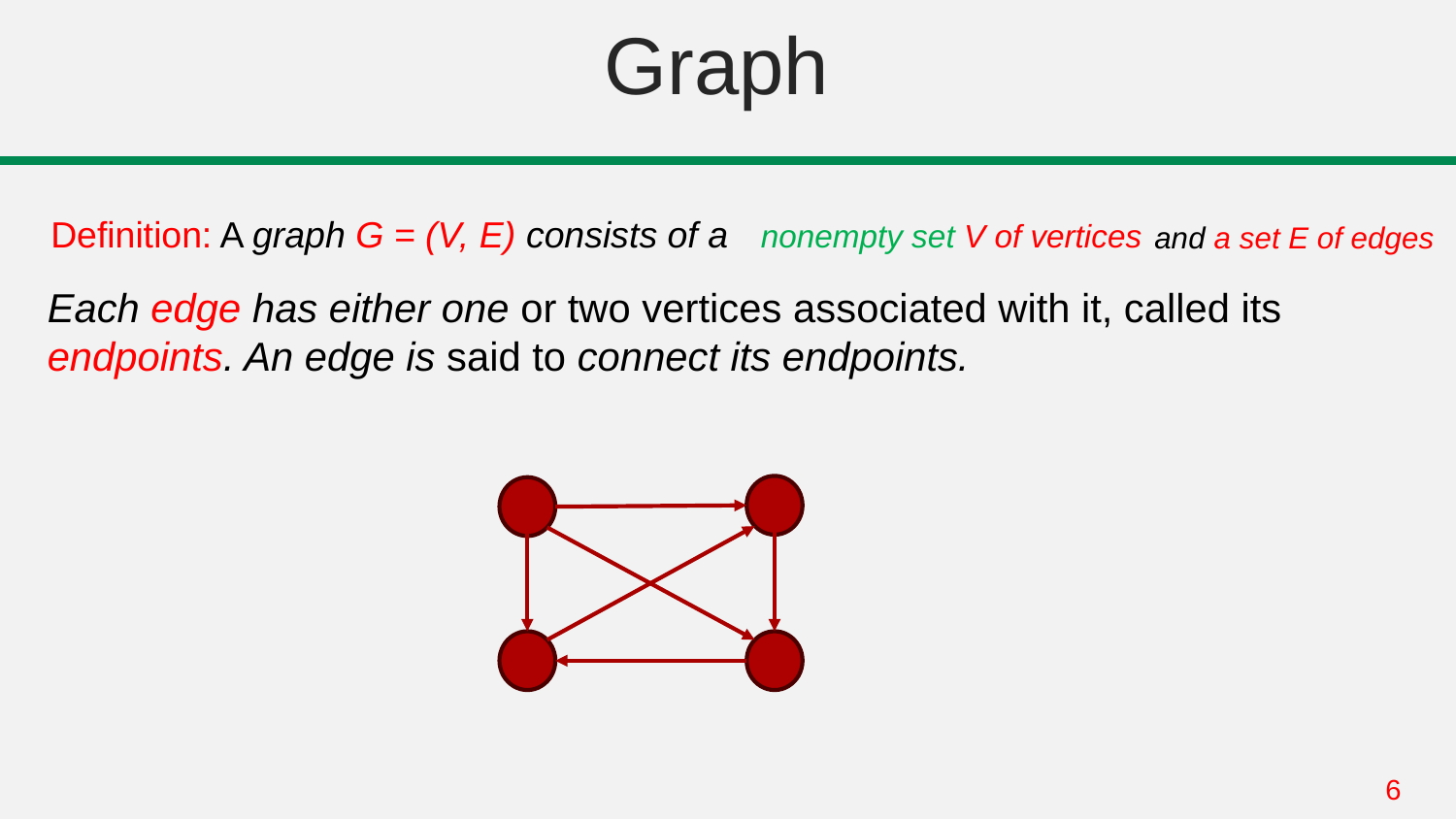

# Graph
Definition: A graph G = (V, E) consists of a
nonempty set V of vertices
and a set E of edges
Each edge has either one or two vertices associated with it, called its endpoints. An edge is said to connect its endpoints.